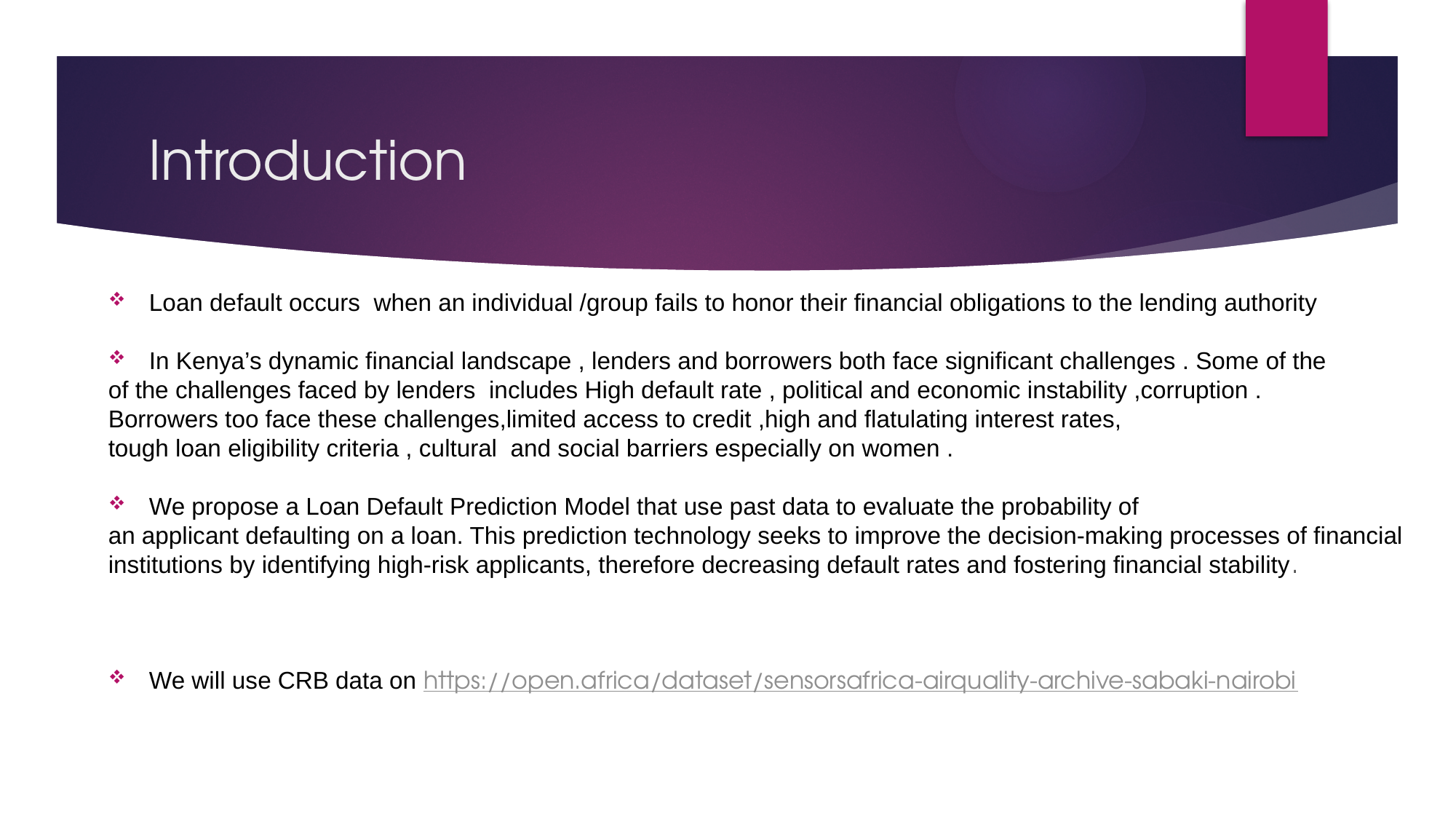

# Introduction

Loan default occurs  when an individual /group fails to honor their financial obligations to the lending authority

In Kenya’s dynamic financial landscape , lenders and borrowers both face significant challenges . Some of the
of the challenges faced by lenders  includes High default rate , political and economic instability ,corruption .
Borrowers too face these challenges,limited access to credit ,high and flatulating interest rates,
tough loan eligibility criteria , cultural  and social barriers especially on women .

We propose a Loan Default Prediction Model that use past data to evaluate the probability of
an applicant defaulting on a loan. This prediction technology seeks to improve the decision-making processes of financial
institutions by identifying high-risk applicants, therefore decreasing default rates and fostering financial stability.

We will use CRB data on https://open.africa/dataset/sensorsafrica-airquality-archive-sabaki-nairobi